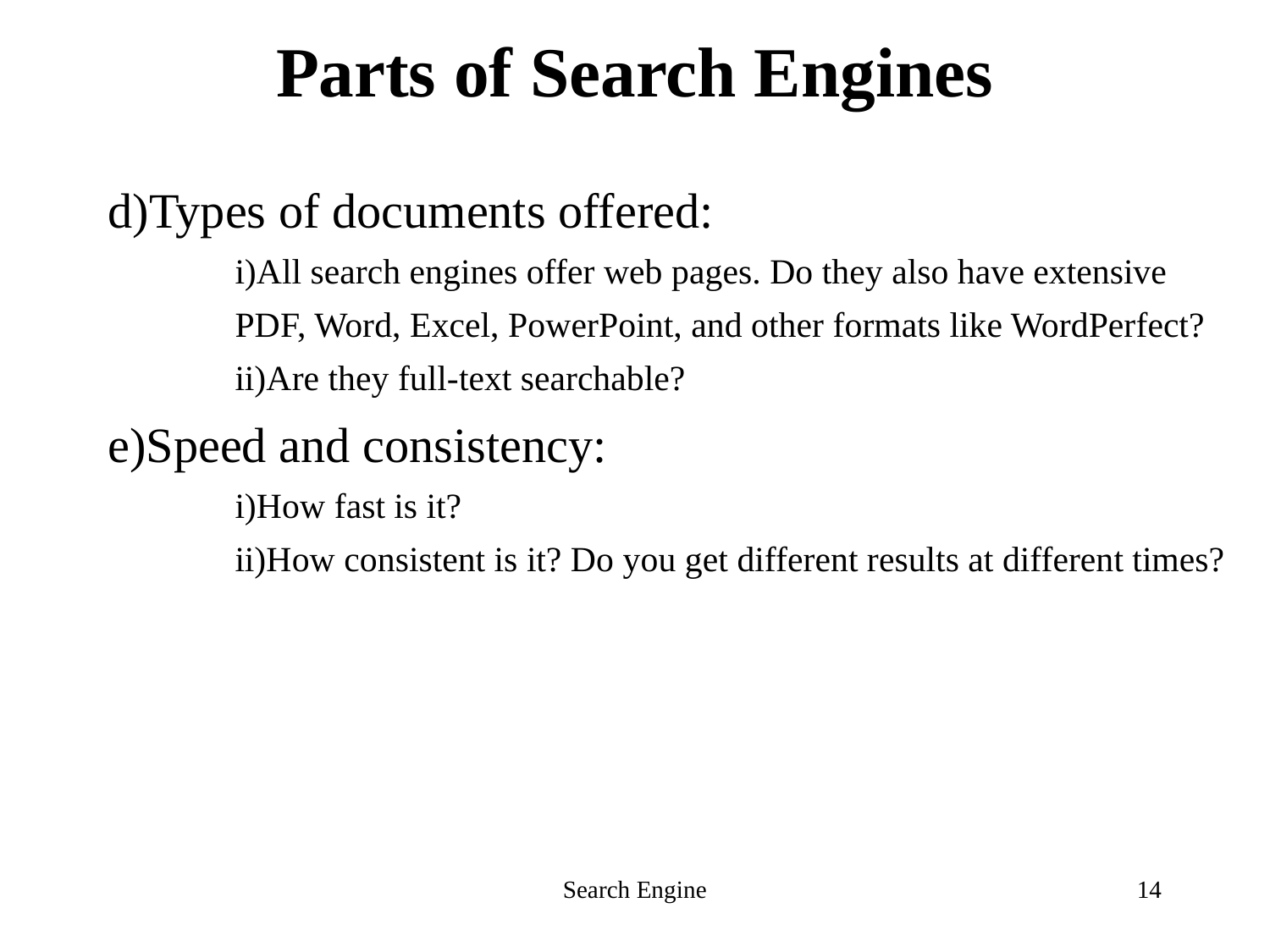

# Parts of Search Engines
d)Types of documents offered:
i)All search engines offer web pages. Do they also have extensive
PDF, Word, Excel, PowerPoint, and other formats like WordPerfect?
ii)Are they full-text searchable?
e)Speed and consistency:
i)How fast is it?
ii)How consistent is it? Do you get different results at different times?
Search Engine
14